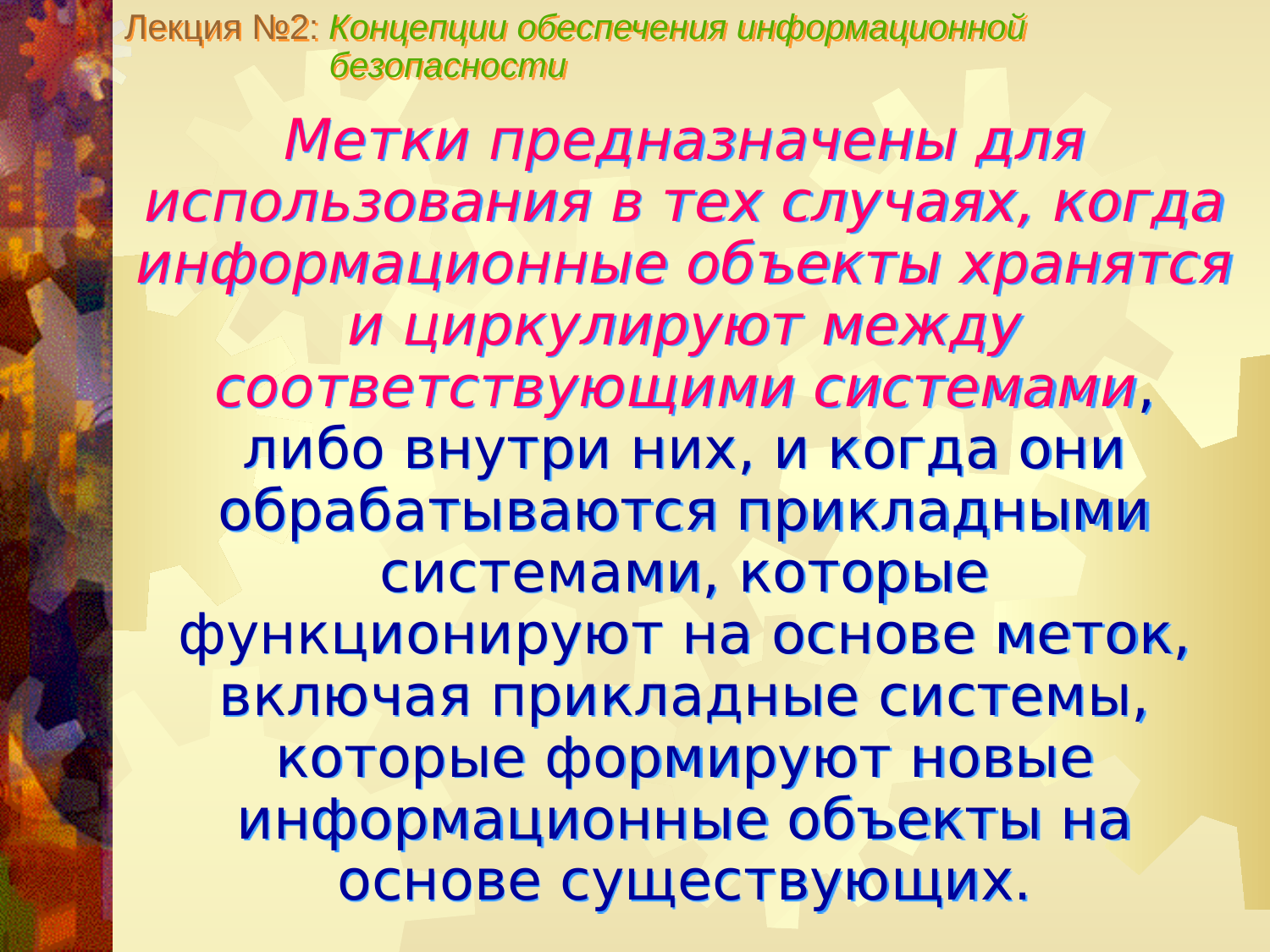

Лекция №2: Концепции обеспечения информационной
                       безопасности
Метки предназначены для использования в тех случаях, когда информационные объекты хранятся и циркулируют между соответствующими системами, либо внутри них, и когда они обрабатываются прикладными системами, которые функционируют на основе меток, включая прикладные системы, которые формируют новые информационные объекты на основе существующих.